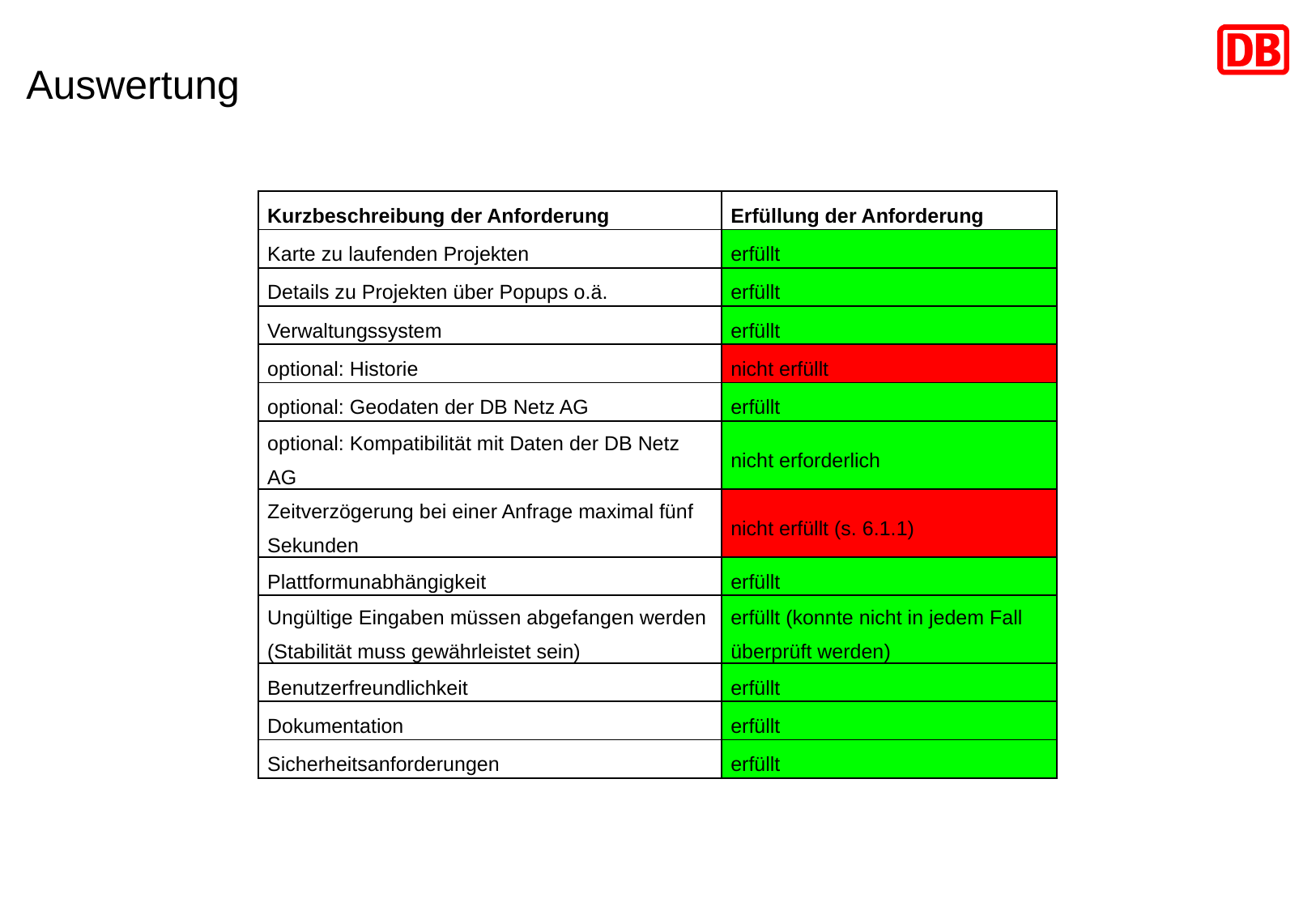

# Auswertung
| Kurzbeschreibung der Anforderung | Erfüllung der Anforderung |
| --- | --- |
| Karte zu laufenden Projekten | erfüllt |
| Details zu Projekten über Popups o.ä. | erfüllt |
| Verwaltungssystem | erfüllt |
| optional: Historie | nicht erfüllt |
| optional: Geodaten der DB Netz AG | erfüllt |
| optional: Kompatibilität mit Daten der DB Netz AG | nicht erforderlich |
| Zeitverzögerung bei einer Anfrage maximal fünf Sekunden | nicht erfüllt (s. 6.1.1) |
| Plattformunabhängigkeit | erfüllt |
| Ungültige Eingaben müssen abgefangen werden (Stabilität muss gewährleistet sein) | erfüllt (konnte nicht in jedem Fall überprüft werden) |
| Benutzerfreundlichkeit | erfüllt |
| Dokumentation | erfüllt |
| Sicherheitsanforderungen | erfüllt |